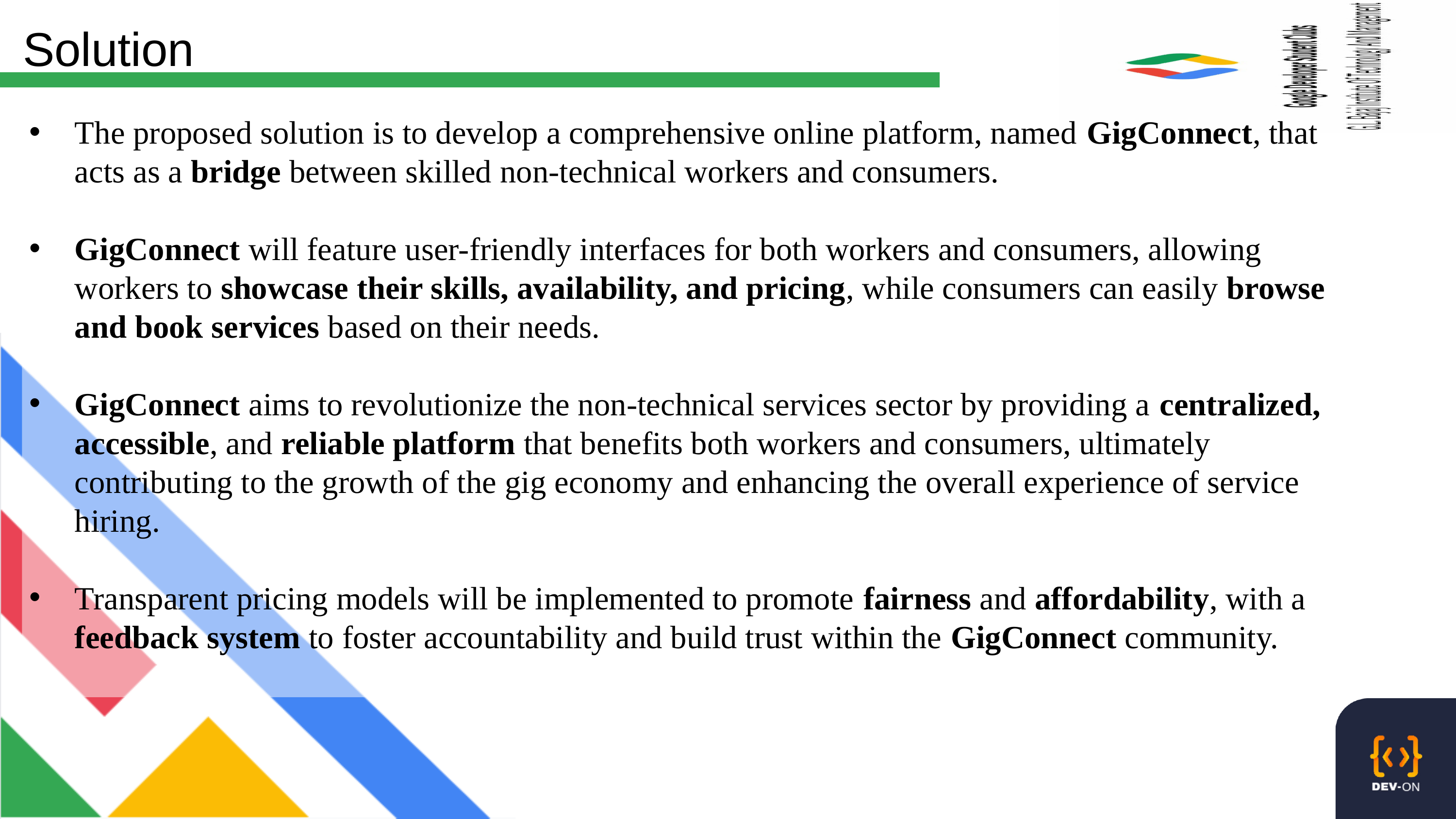

Solution

The proposed solution is to develop a comprehensive online platform, named GigConnect, that acts as a bridge between skilled non-technical workers and consumers.

GigConnect will feature user-friendly interfaces for both workers and consumers, allowing workers to showcase their skills, availability, and pricing, while consumers can easily browse and book services based on their needs.

GigConnect aims to revolutionize the non-technical services sector by providing a centralized, accessible, and reliable platform that benefits both workers and consumers, ultimately contributing to the growth of the gig economy and enhancing the overall experience of service hiring.

Transparent pricing models will be implemented to promote fairness and affordability, with a feedback system to foster accountability and build trust within the GigConnect community.